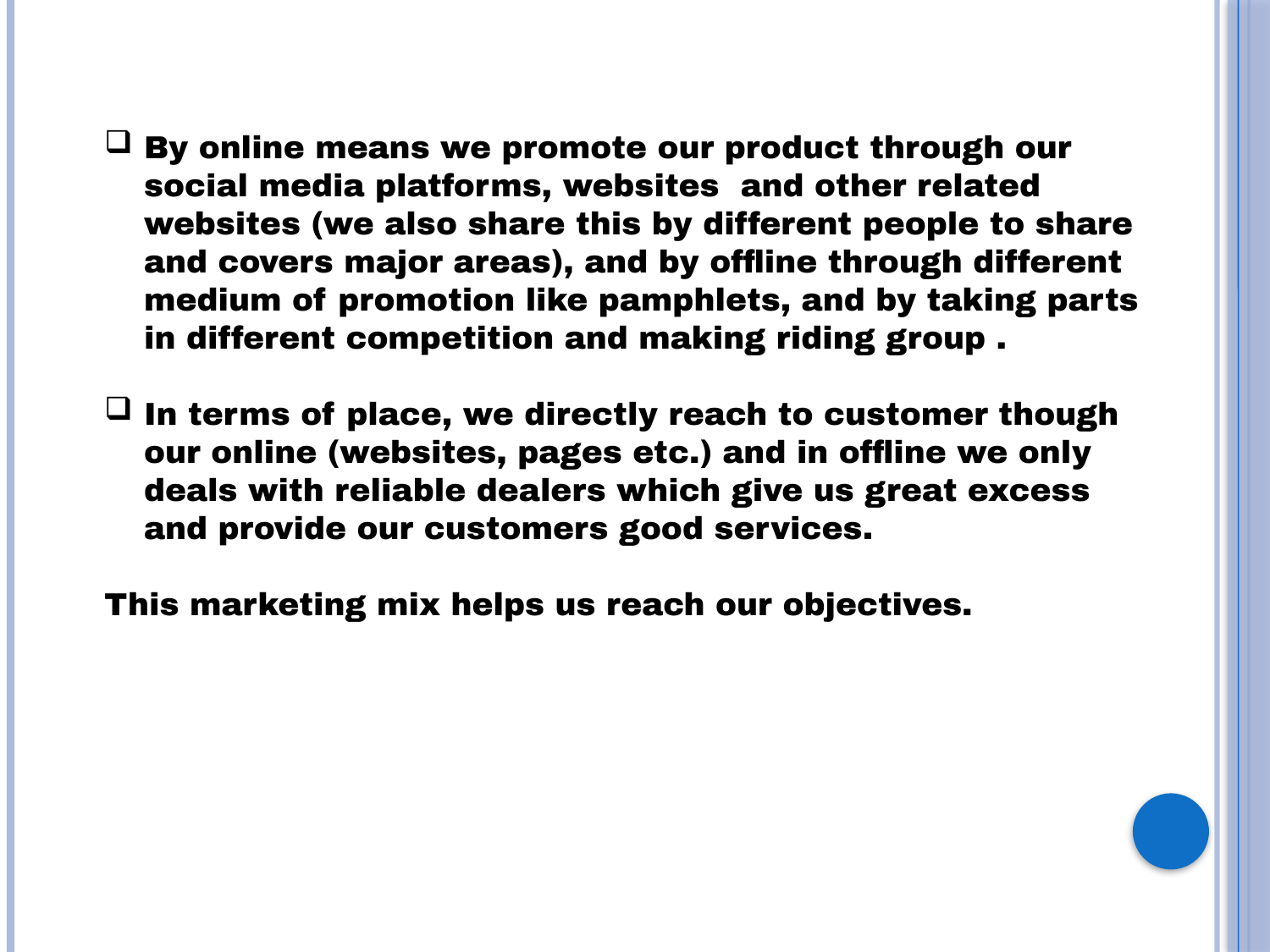

By online means we promote our product through our social media platforms, websites  and other related websites (we also share this by different people to share and covers major areas), and by offline through different medium of promotion like pamphlets, and by taking parts in different competition and making riding group .

In terms of place, we directly reach to customer though our online (websites, pages etc.) and in offline we only deals with reliable dealers which give us great excess and provide our customers good services.

This marketing mix helps us reach our objectives.